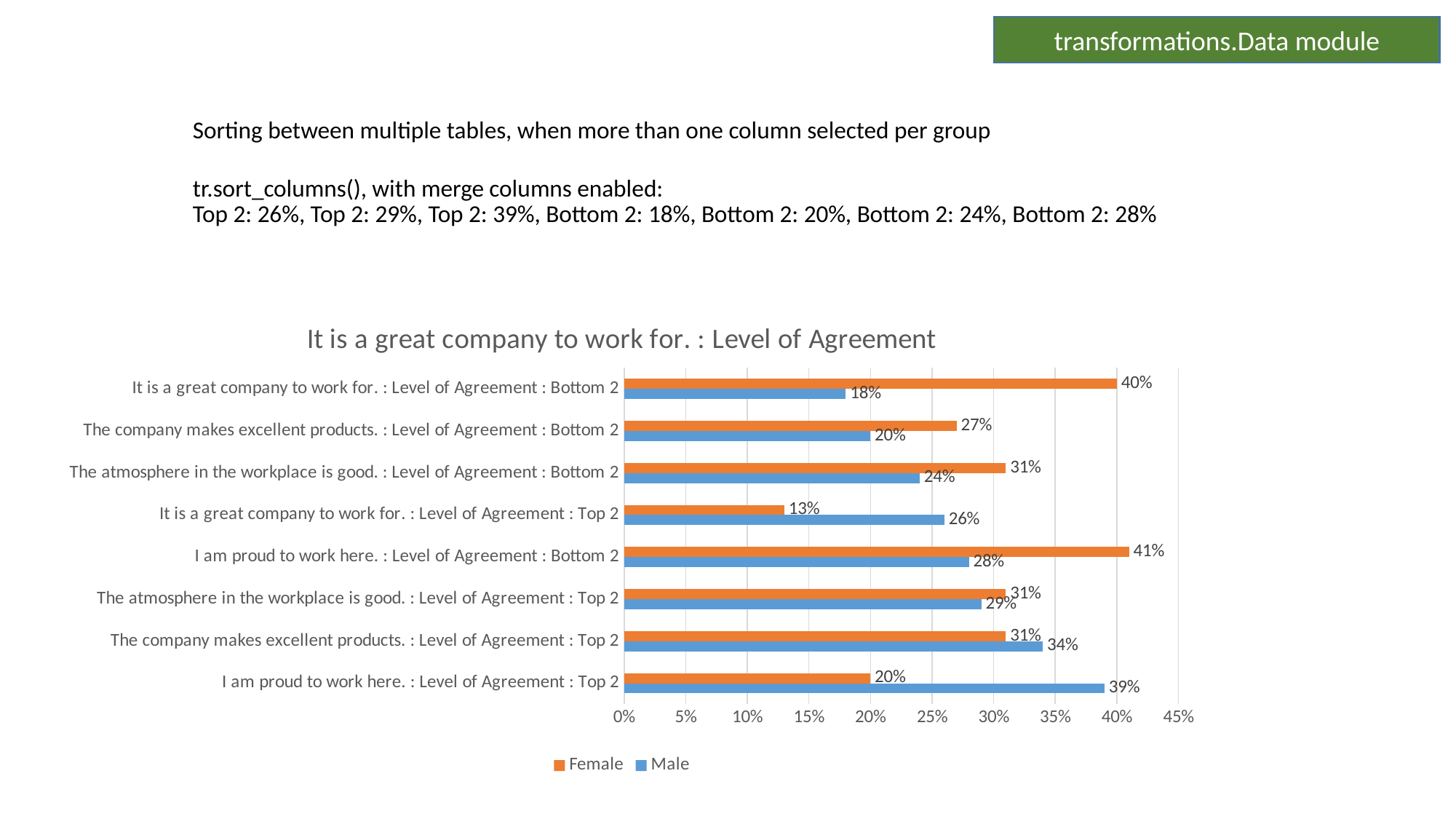

transformations.Data module
# Sorting between multiple tables, when more than one column selected per group

tr.sort_columns(), with merge columns enabled:
Top 2: 26%, Top 2: 29%, Top 2: 39%, Bottom 2: 18%, Bottom 2: 20%, Bottom 2: 24%, Bottom 2: 28%

### Chart: It is a great company to work for. : Level of Agreement

| Category | Male | Female |
|---|---|---|
|  I am proud to work here. : Level of Agreement : Top 2 | 0.39 | 0.2 |
|  The company makes excellent products. : Level of Agreement : Top 2 | 0.34 | 0.31 |
|  The atmosphere in the workplace is good. : Level of Agreement : Top 2 | 0.29 | 0.31 |
|  I am proud to work here. : Level of Agreement : Bottom 2 | 0.28 | 0.41 |
|  It is a great company to work for. : Level of Agreement : Top 2 | 0.26 | 0.13 |
|  The atmosphere in the workplace is good. : Level of Agreement : Bottom 2 | 0.24 | 0.31 |
|  The company makes excellent products. : Level of Agreement : Bottom 2 | 0.2 | 0.27 |
|  It is a great company to work for. : Level of Agreement : Bottom 2 | 0.18 | 0.4 |